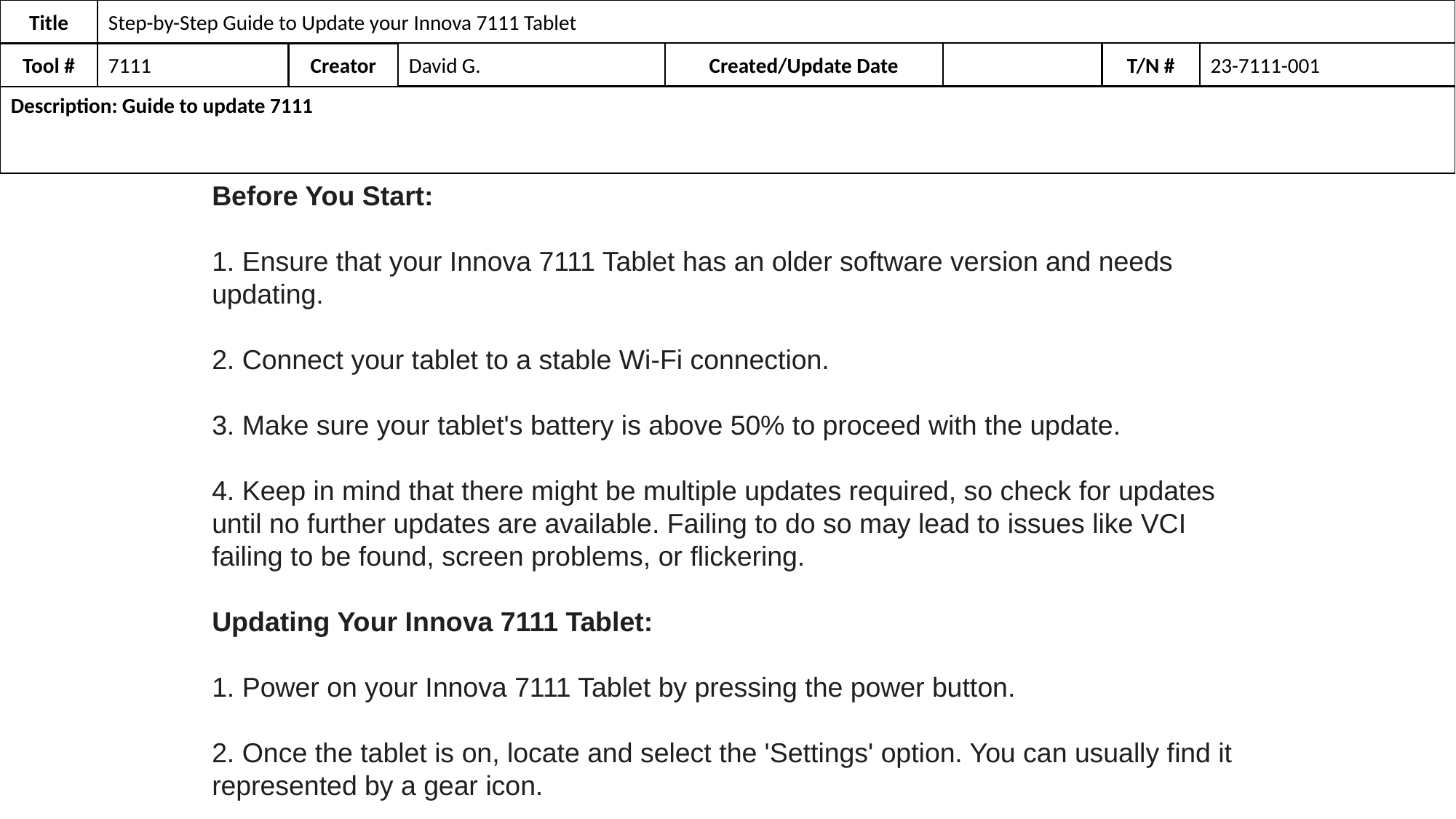

Title
Step-by-Step Guide to Update your Innova 7111 Tablet
David G.
Created/Update Date

T/N #
23-7111-001
Tool #
7111
Creator
Description: Guide to update 7111
Before You Start:

1. Ensure that your Innova 7111 Tablet has an older software version and needs updating.

2. Connect your tablet to a stable Wi-Fi connection.

3. Make sure your tablet's battery is above 50% to proceed with the update.

4. Keep in mind that there might be multiple updates required, so check for updates until no further updates are available. Failing to do so may lead to issues like VCI failing to be found, screen problems, or flickering.

Updating Your Innova 7111 Tablet:

1. Power on your Innova 7111 Tablet by pressing the power button.

2. Once the tablet is on, locate and select the 'Settings' option. You can usually find it represented by a gear icon.